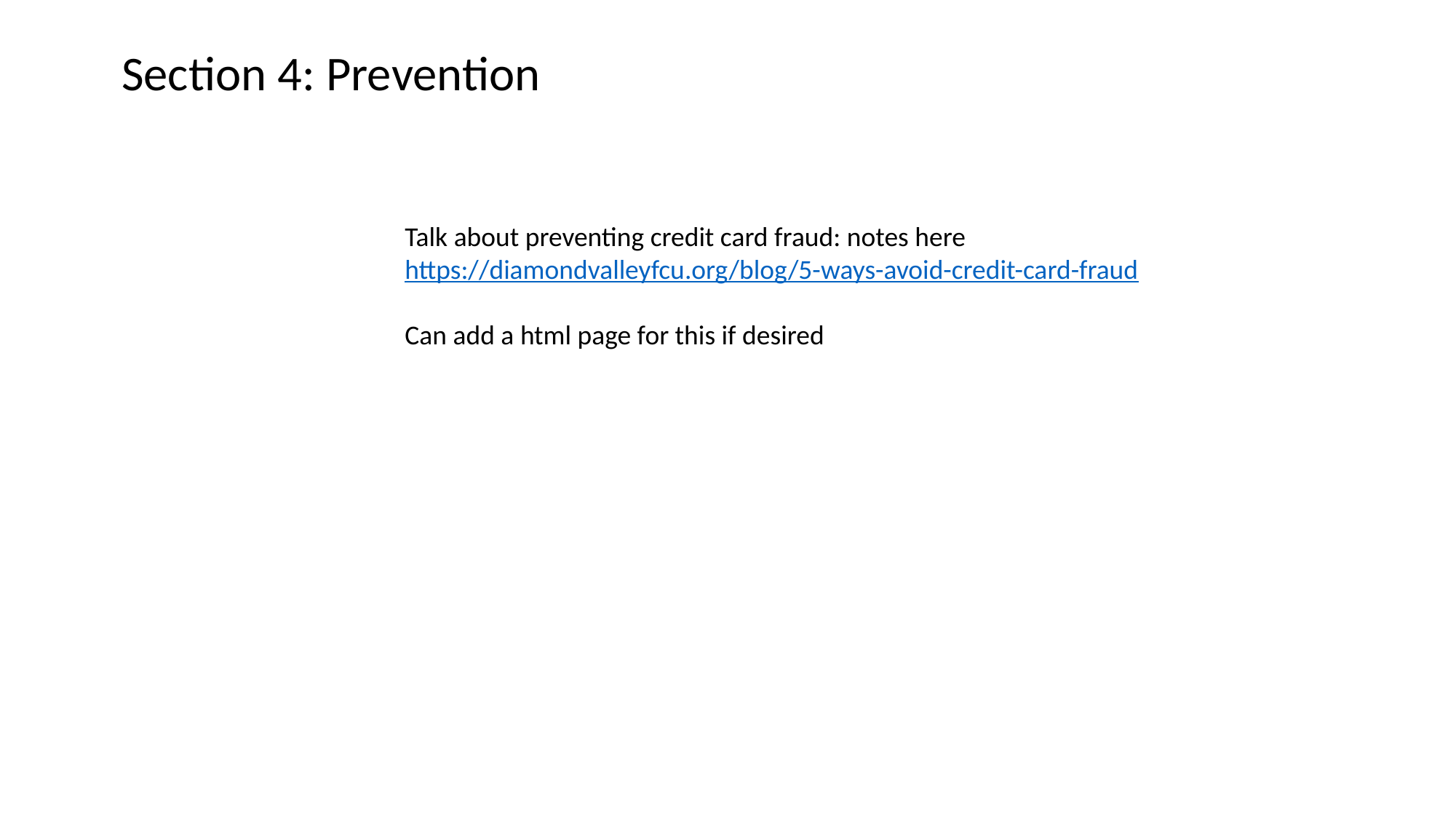

Section 4: Prevention
Talk about preventing credit card fraud: notes here
https://diamondvalleyfcu.org/blog/5-ways-avoid-credit-card-fraud

Can add a html page for this if desired